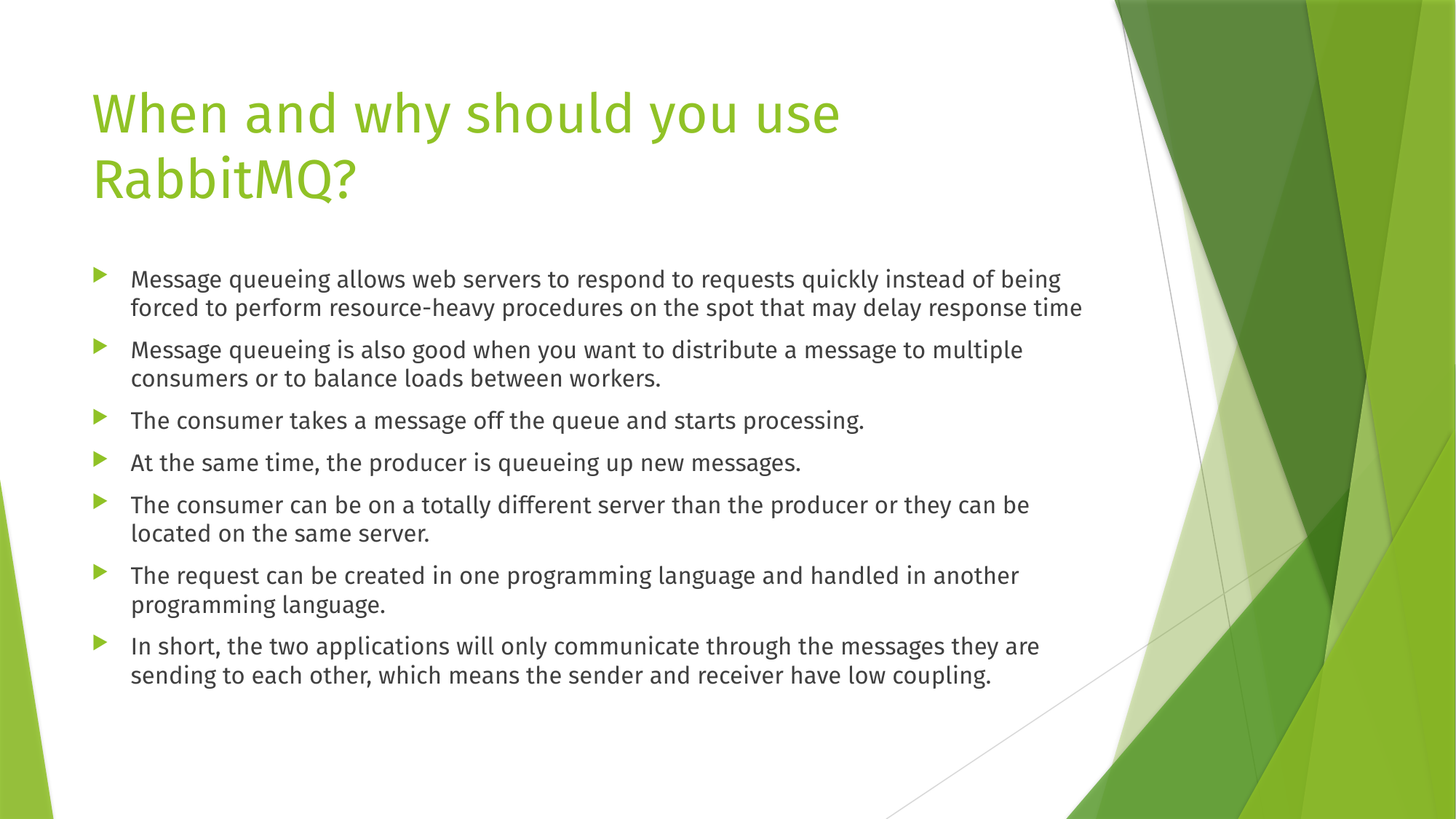

# When and why should you use RabbitMQ?
Message queueing allows web servers to respond to requests quickly instead of being forced to perform resource-heavy procedures on the spot that may delay response time
Message queueing is also good when you want to distribute a message to multiple consumers or to balance loads between workers.
The consumer takes a message off the queue and starts processing.
At the same time, the producer is queueing up new messages.
The consumer can be on a totally different server than the producer or they can be located on the same server.
The request can be created in one programming language and handled in another programming language.
In short, the two applications will only communicate through the messages they are sending to each other, which means the sender and receiver have low coupling.